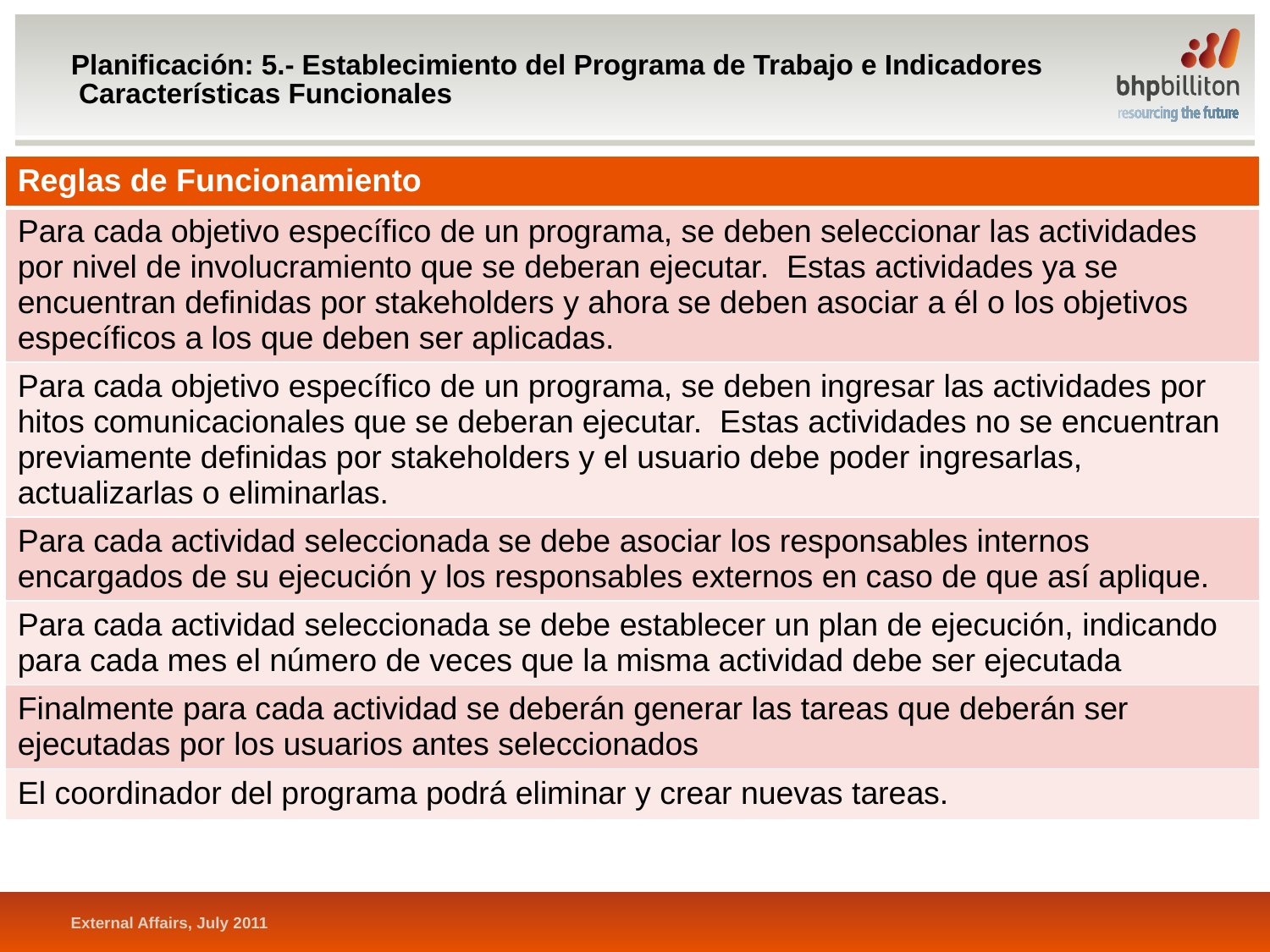

# Planificación: 5.- Establecimiento del Programa de Trabajo e Indicadores Características Funcionales
| Reglas de Funcionamiento |
| --- |
| Para cada objetivo específico de un programa, se deben seleccionar las actividades por nivel de involucramiento que se deberan ejecutar. Estas actividades ya se encuentran definidas por stakeholders y ahora se deben asociar a él o los objetivos específicos a los que deben ser aplicadas. |
| Para cada objetivo específico de un programa, se deben ingresar las actividades por hitos comunicacionales que se deberan ejecutar. Estas actividades no se encuentran previamente definidas por stakeholders y el usuario debe poder ingresarlas, actualizarlas o eliminarlas. |
| Para cada actividad seleccionada se debe asociar los responsables internos encargados de su ejecución y los responsables externos en caso de que así aplique. |
| Para cada actividad seleccionada se debe establecer un plan de ejecución, indicando para cada mes el número de veces que la misma actividad debe ser ejecutada |
| Finalmente para cada actividad se deberán generar las tareas que deberán ser ejecutadas por los usuarios antes seleccionados |
| El coordinador del programa podrá eliminar y crear nuevas tareas. |
External Affairs, July 2011